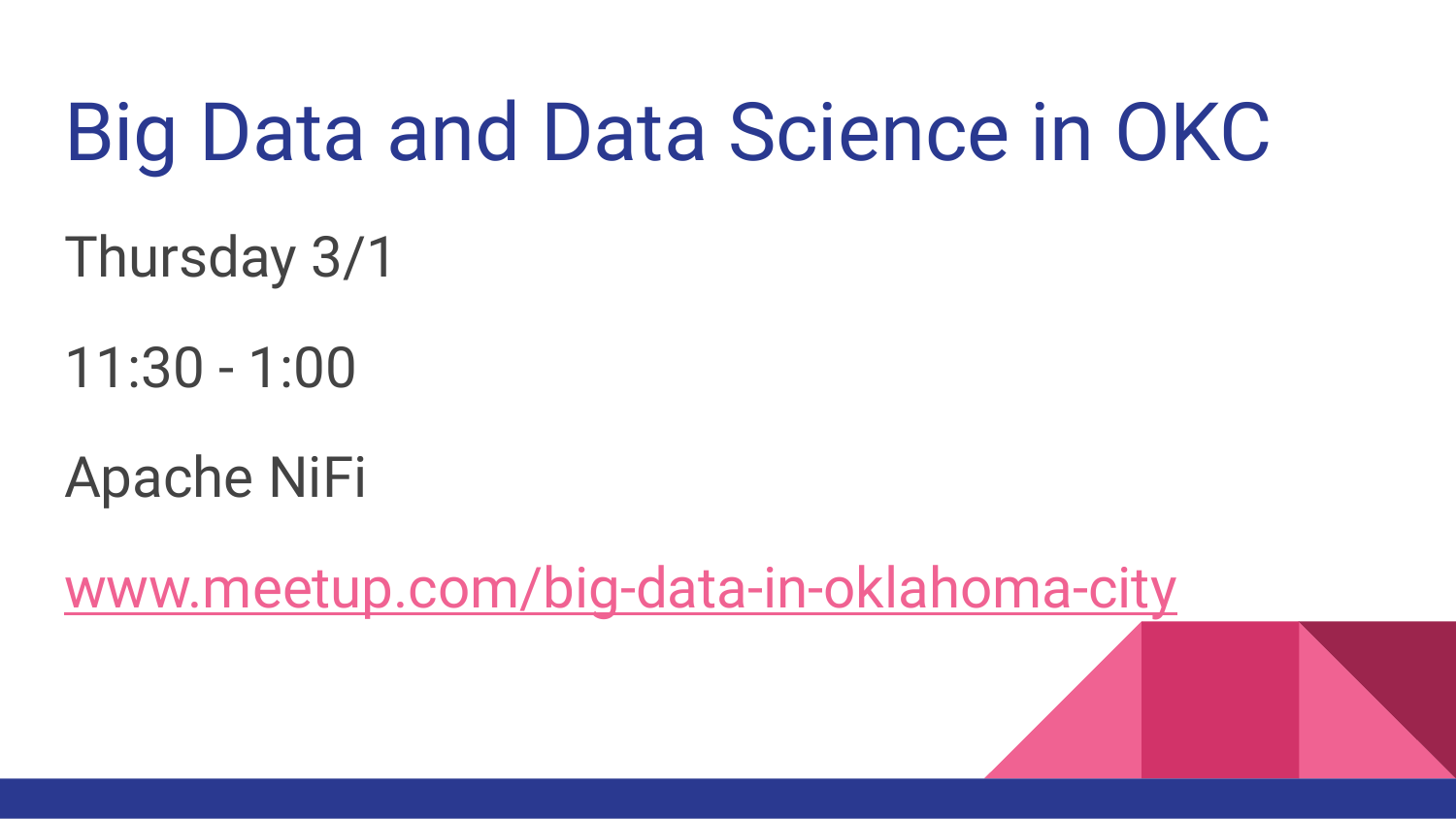

# Big Data and Data Science in OKC
Thursday 3/1
11:30 - 1:00
Apache NiFi
www.meetup.com/big-data-in-oklahoma-city